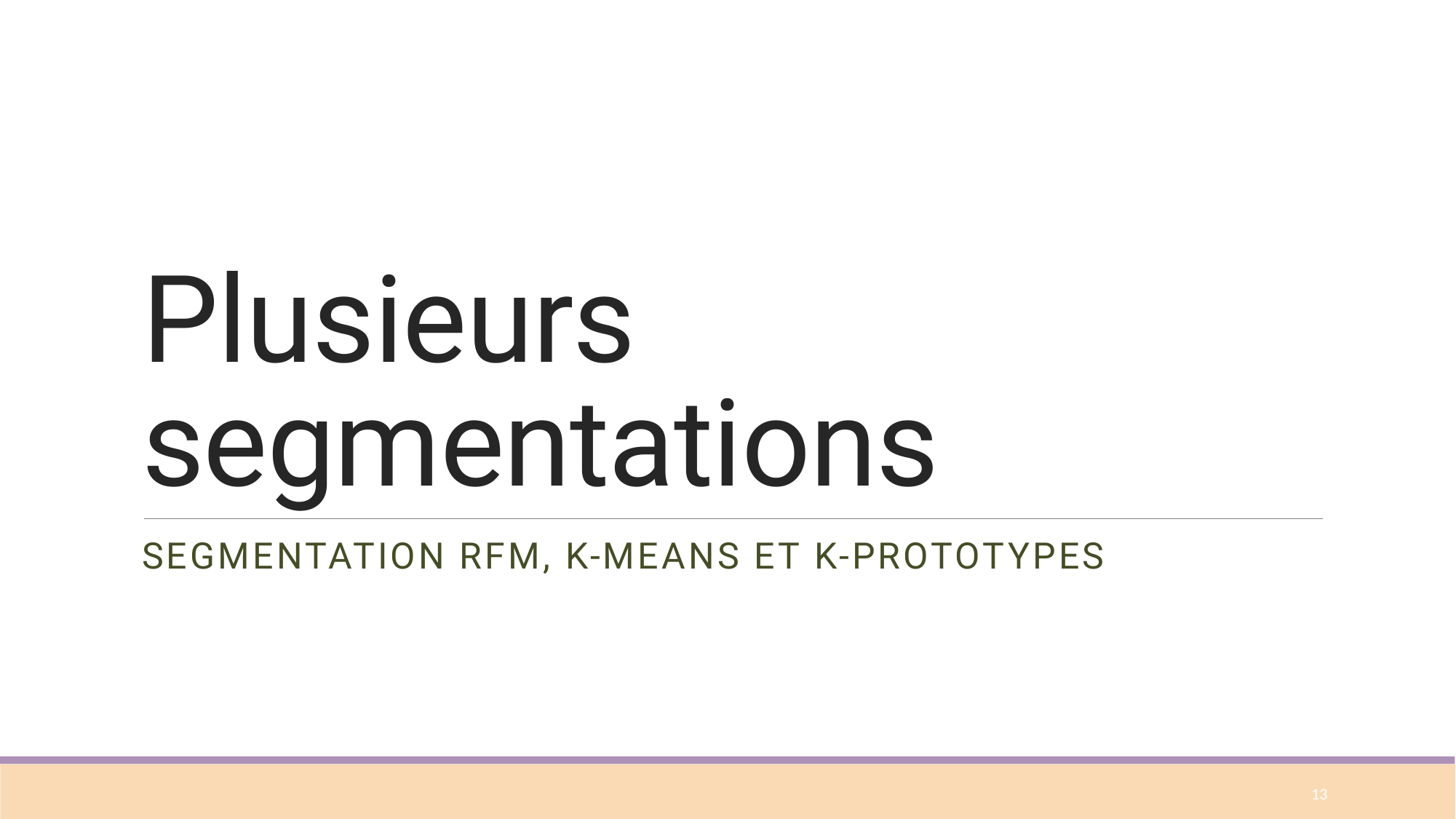

# Plusieurs segmentations
Segmentation RFM, K-Means et K-Prototypes
13